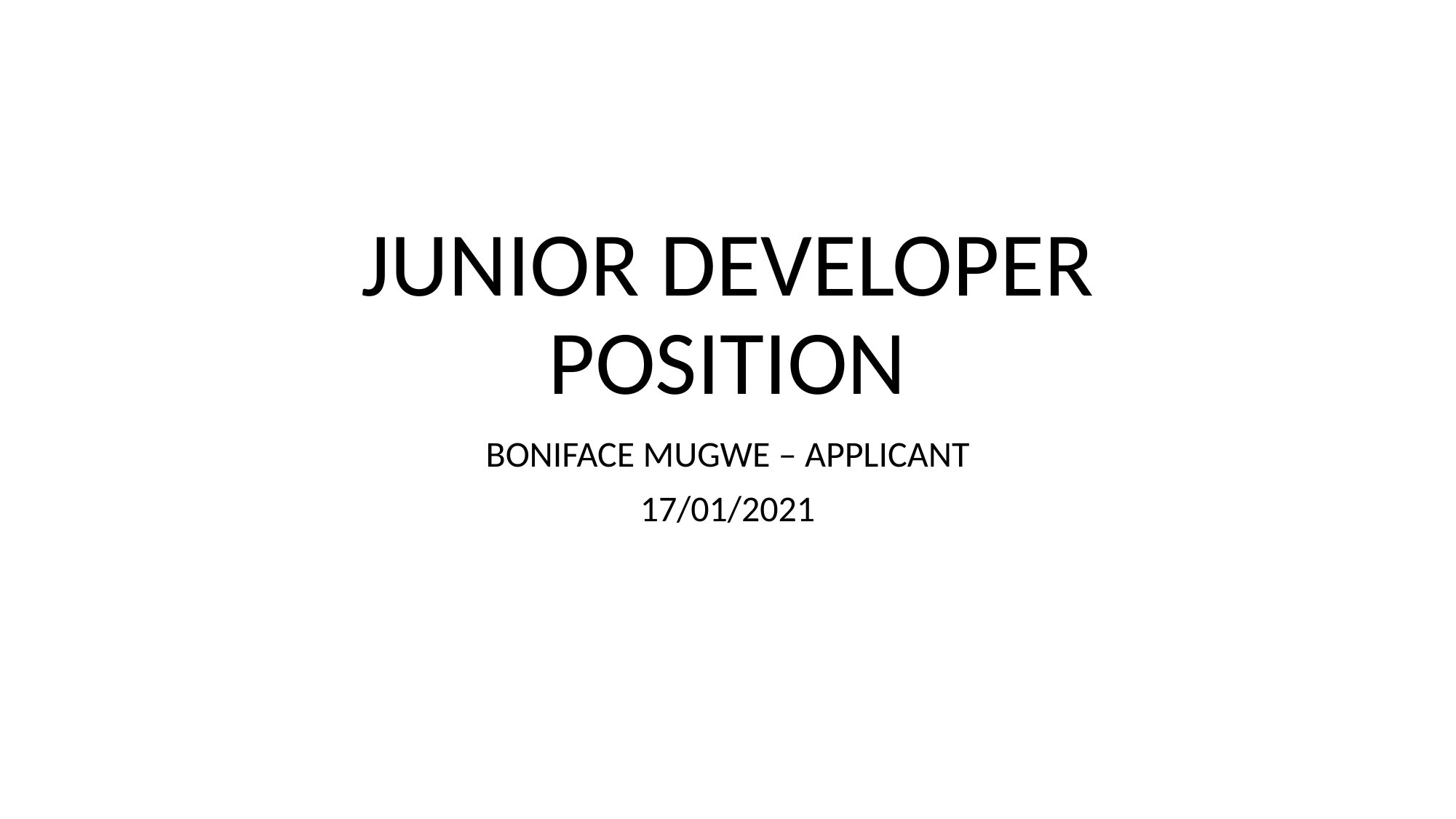

# JUNIOR DEVELOPER POSITION
BONIFACE MUGWE – APPLICANT
17/01/2021